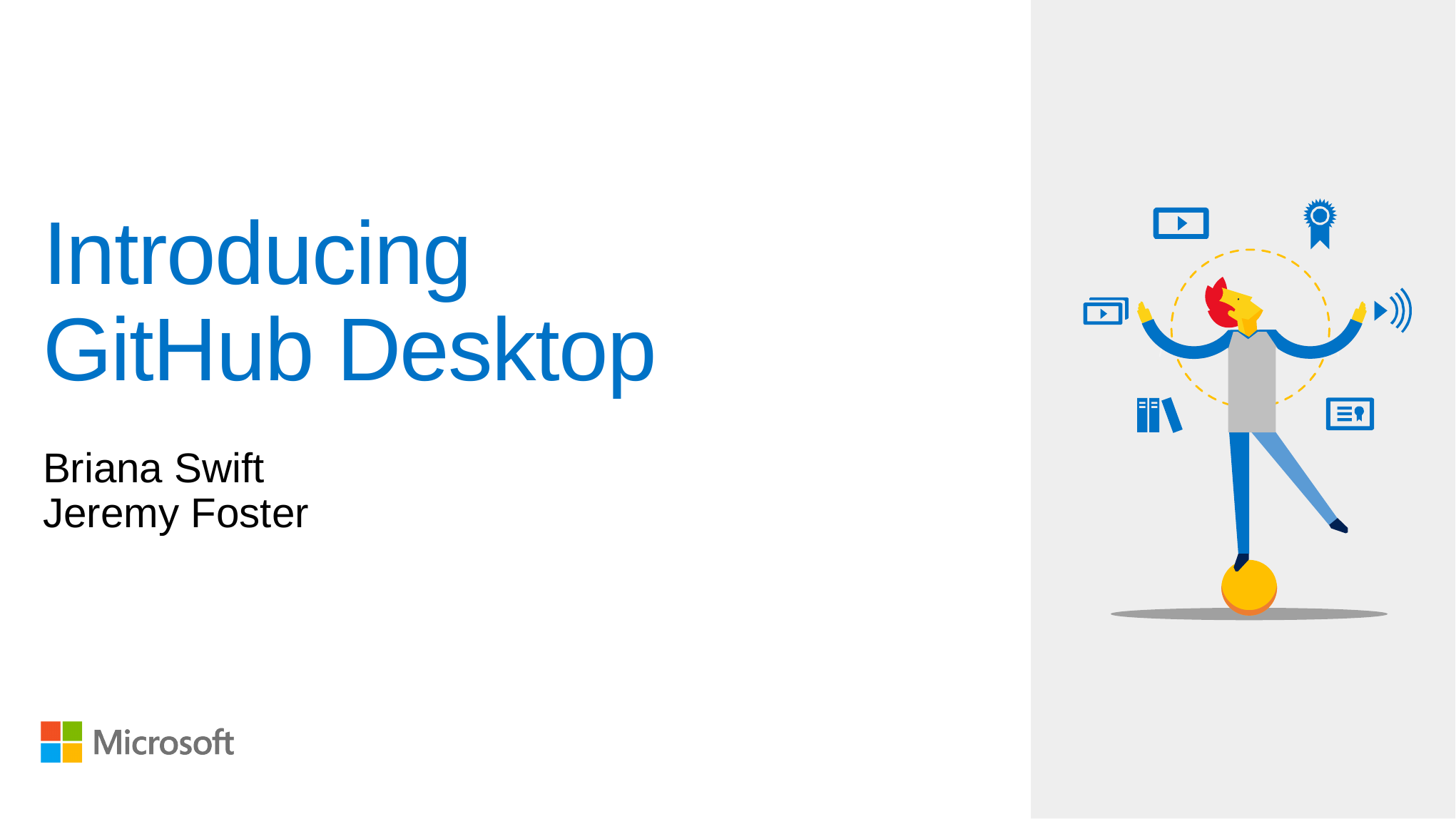

# Introducing GitHub Desktop
Briana Swift
Jeremy Foster